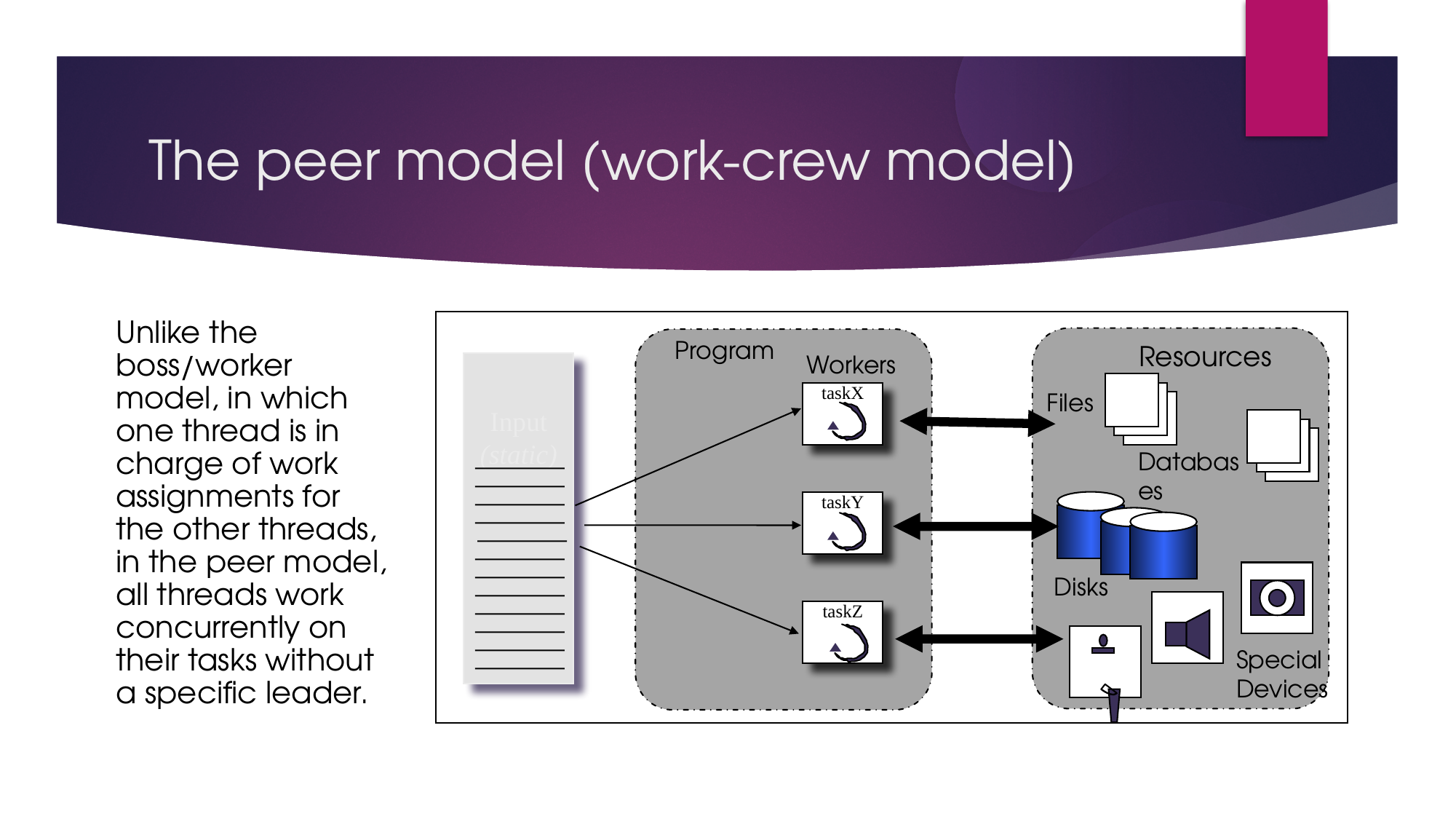

The peer model (work-crew model)
Unlike the boss/worker model, in which one thread is in charge of work assignments for the other threads, in the peer model, all threads work concurrently on their tasks without a specific leader.

Resources

Files

Databases

Disks

Special
Devices

Program
Workers
Input
(static)

taskX

taskY

taskZ